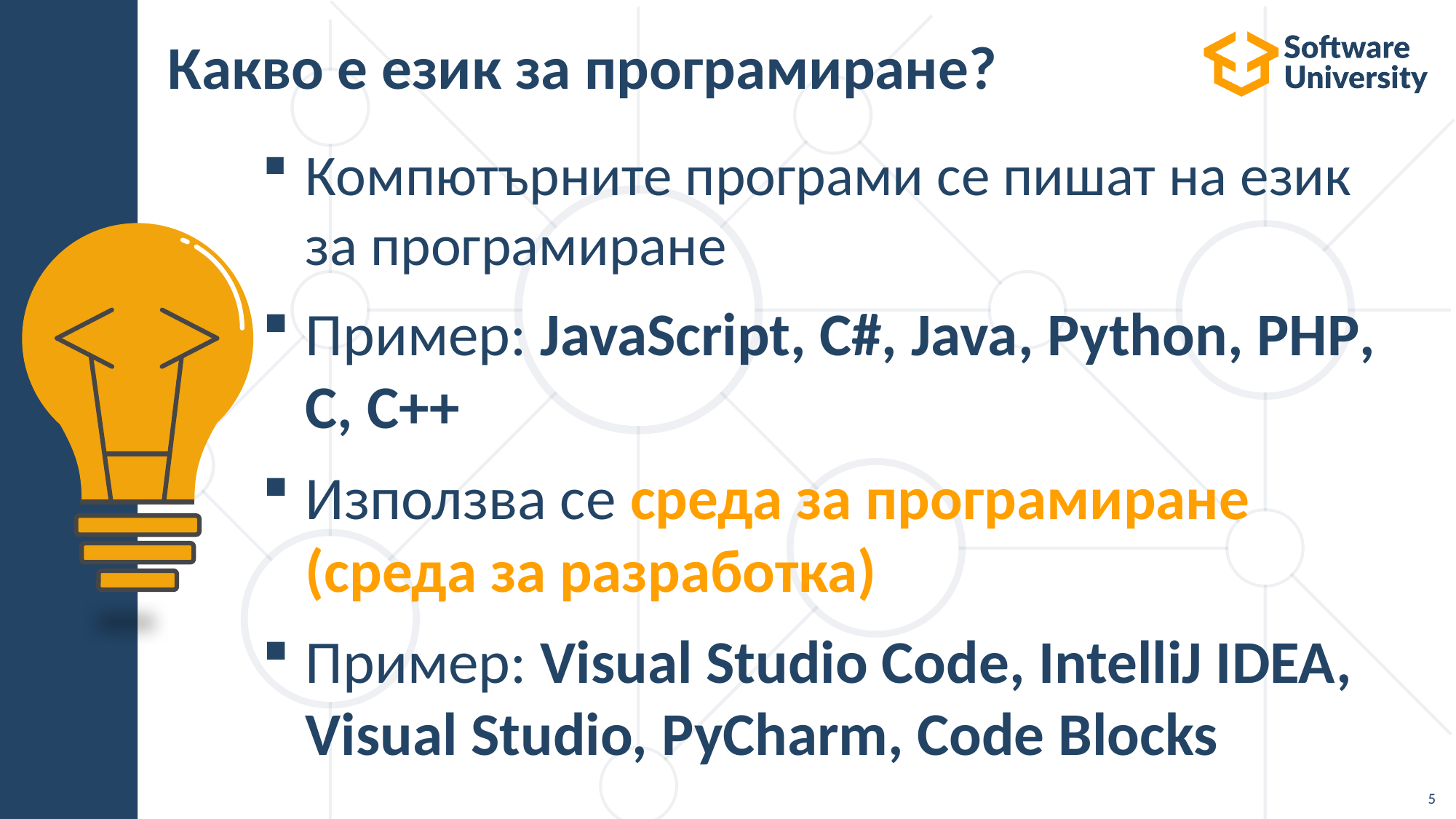

# Какво е език за програмиране?
Компютърните програми се пишат на език за програмиране
Пример: JavaScript, C#, Java, Python, PHP, C, C++
Използва се среда за програмиране (среда за разработка)
Пример: Visual Studio Code, IntelliJ IDEA, Visual Studio, PyCharm, Code Blocks
5